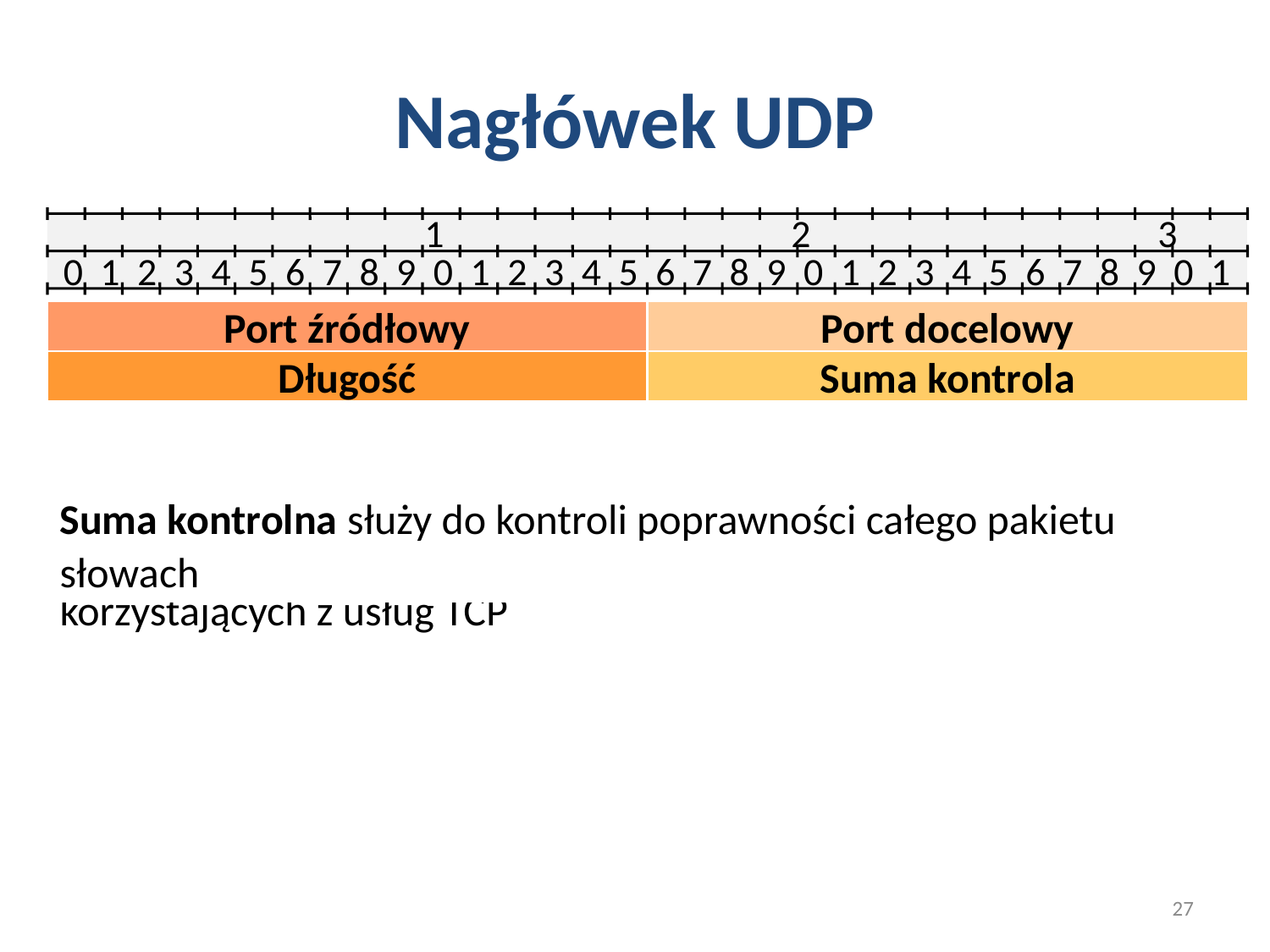

# Nagłówek UDP

                                          1                                        2                                        3

0  1  2  3  4  5  6  7  8  9  0  1  2  3  4  5  6  7  8  9  0  1  2  3  4  5  6  7  8  9  0  1

Port źródłowy
Port docelowy
Długość
Suma kontrola
Port źródłowy oraz port docelowy zawierają numery portów procesów aplikacyjnych wysyłających oraz odbierających dane korzystających z usług TCP
Suma kontrolna służy do kontroli poprawności całego pakietu
Długość nagłówka wielkość nagłówka i pola danych w 32 bitowych słowach
27